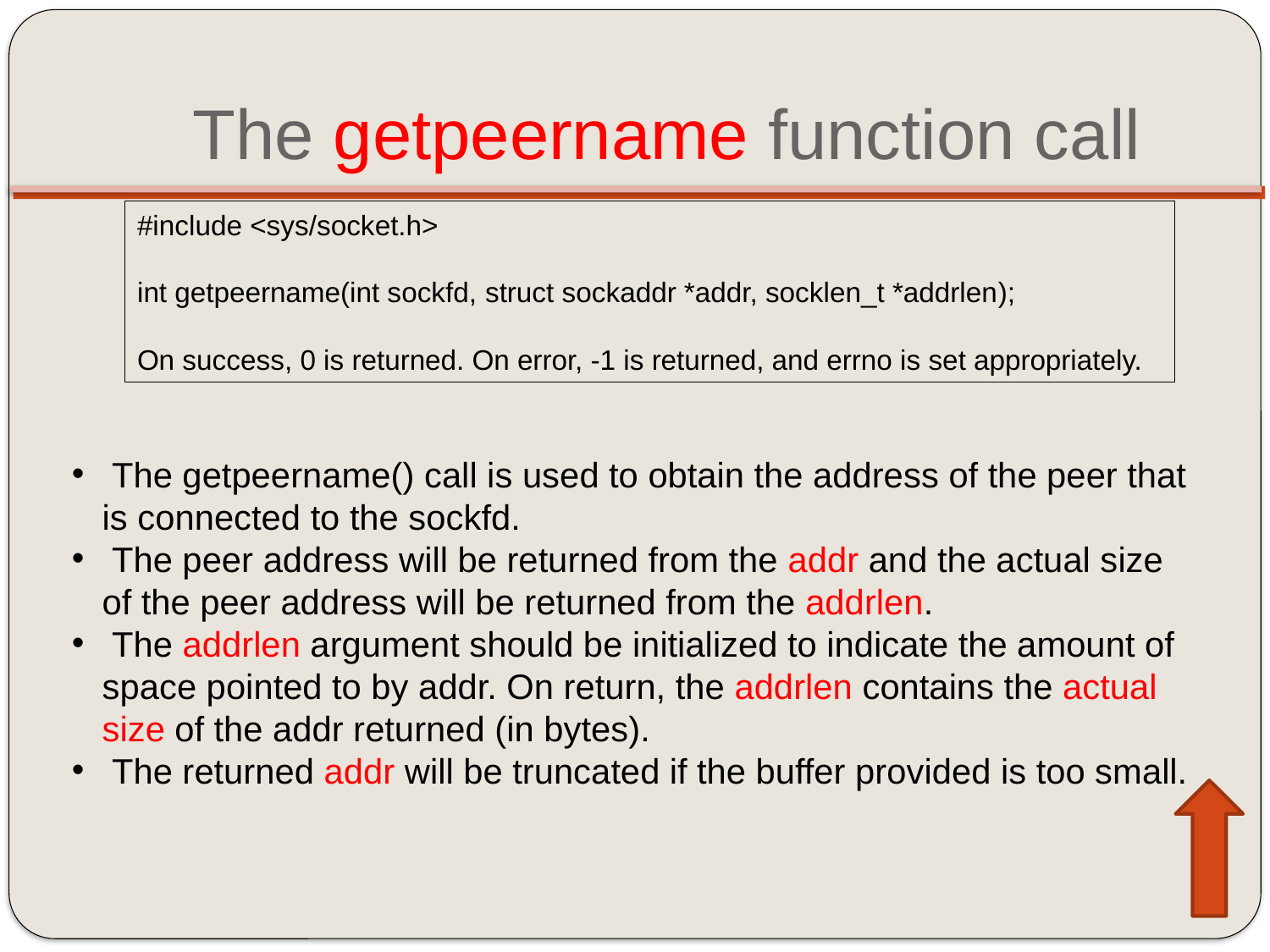

# The getpeername function call
#include <sys/socket.h>

int getpeername(int sockfd, struct sockaddr *addr, socklen_t *addrlen);

On success, 0 is returned. On error, -1 is returned, and errno is set appropriately.
 The getpeername() call is used to obtain the address of the peer that is connected to the sockfd.
 The peer address will be returned from the addr and the actual size of the peer address will be returned from the addrlen.
 The addrlen argument should be initialized to indicate the amount of space pointed to by addr. On return, the addrlen contains the actual size of the addr returned (in bytes).
 The returned addr will be truncated if the buffer provided is too small.